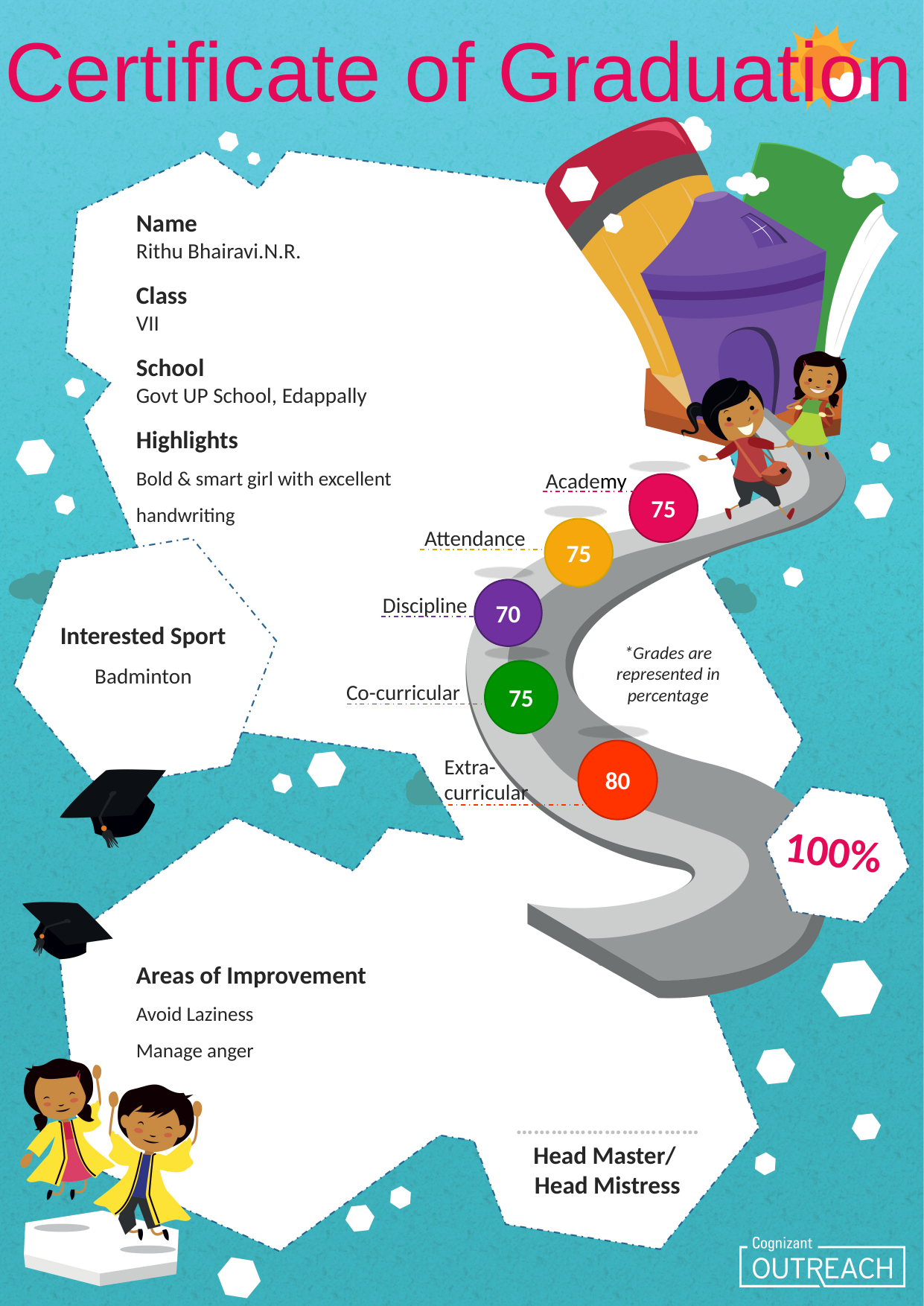

Certificate of Graduation
Name
Rithu Bhairavi.N.R.
Class
VII
School
Govt UP School, Edappally
Highlights
Bold & smart girl with excellent handwriting

Academy
75
75
Attendance
70
Discipline
Interested Sport
Badminton
*Grades are represented in percentage
75
Co-curricular
80
Extra-
curricular
100%
Areas of Improvement
Avoid Laziness
Manage anger

…………………….……
Head Master/
Head Mistress